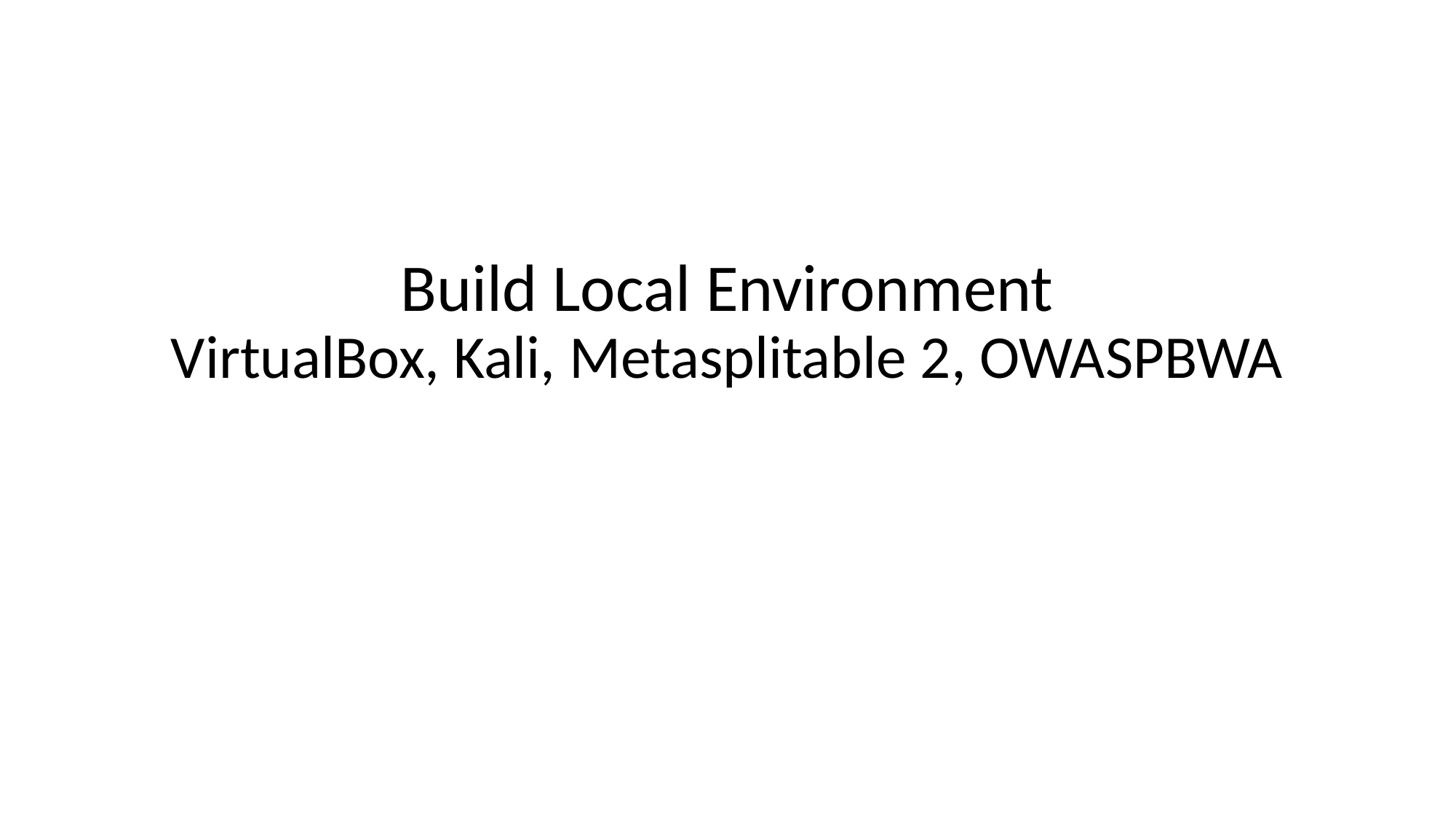

# Build Local Environment VirtualBox, Kali, Metasplitable 2, OWASPBWA